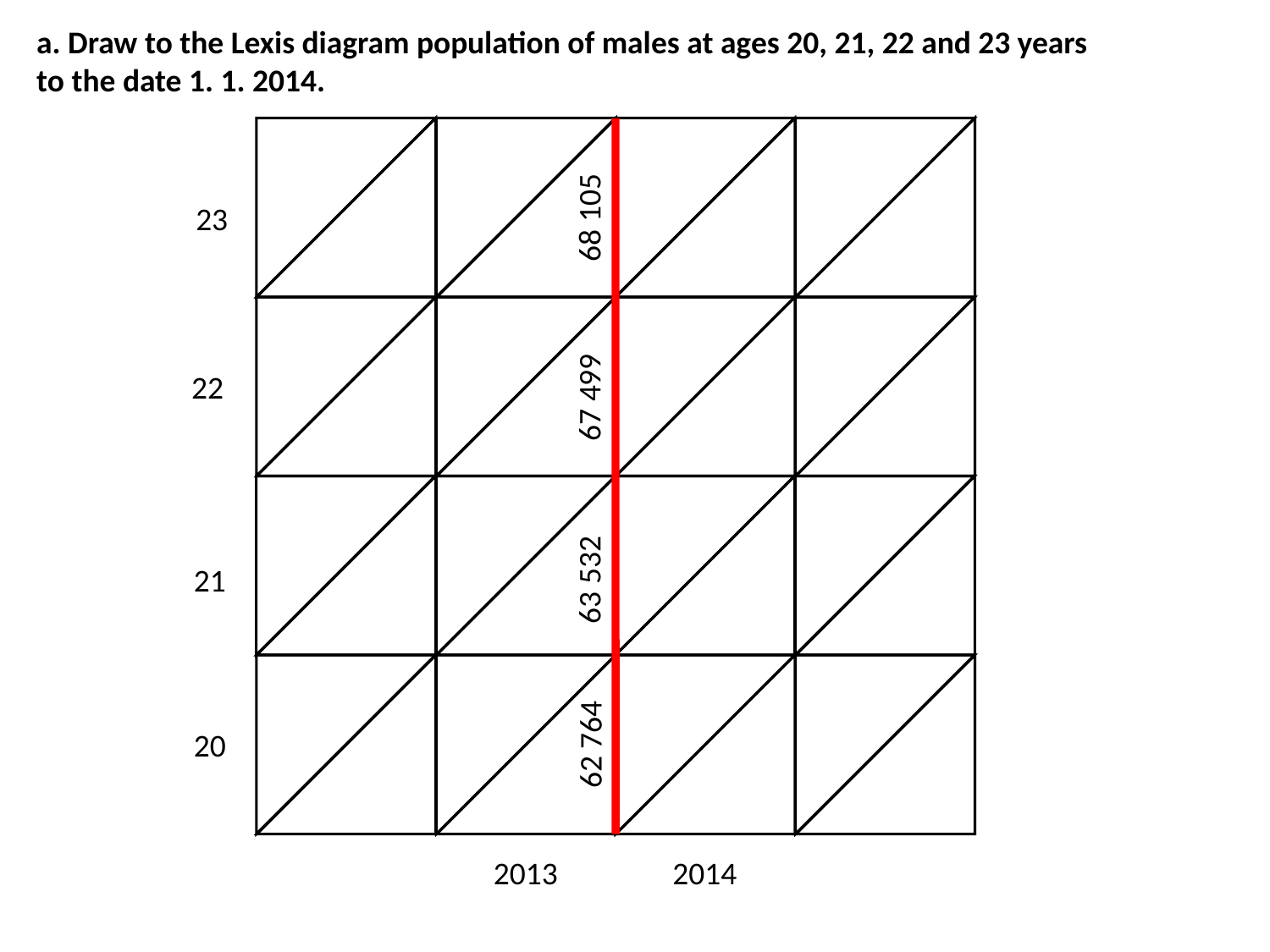

a. Draw to the Lexis diagram population of males at ages 20, 21, 22 and 23 years to the date 1. 1. 2014.

68 105
23

22
67 499

63 532
21

20
62 764
2013
2014